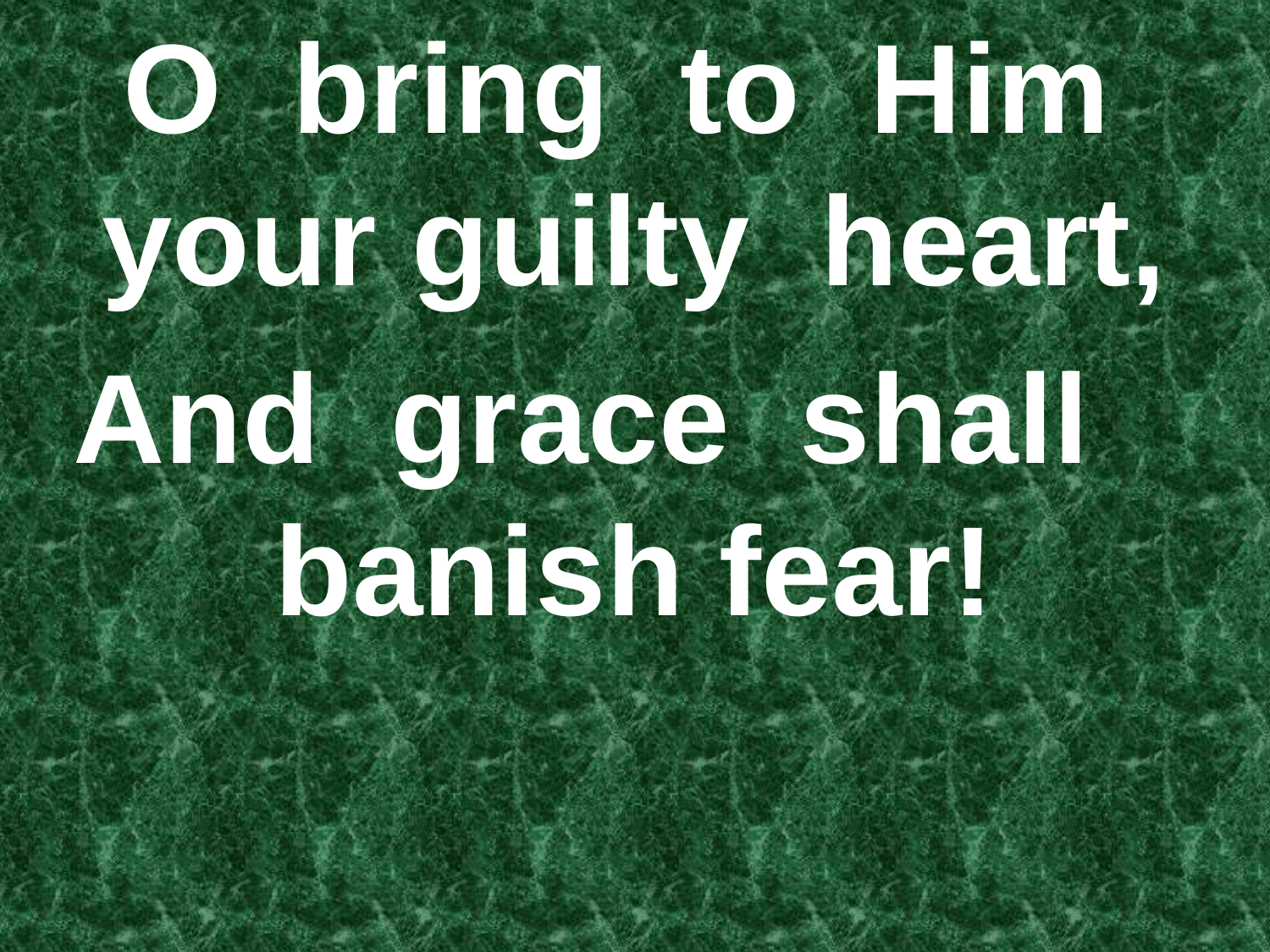

O  bring  to  Him  your guilty  heart,
And  grace  shall    banish fear!